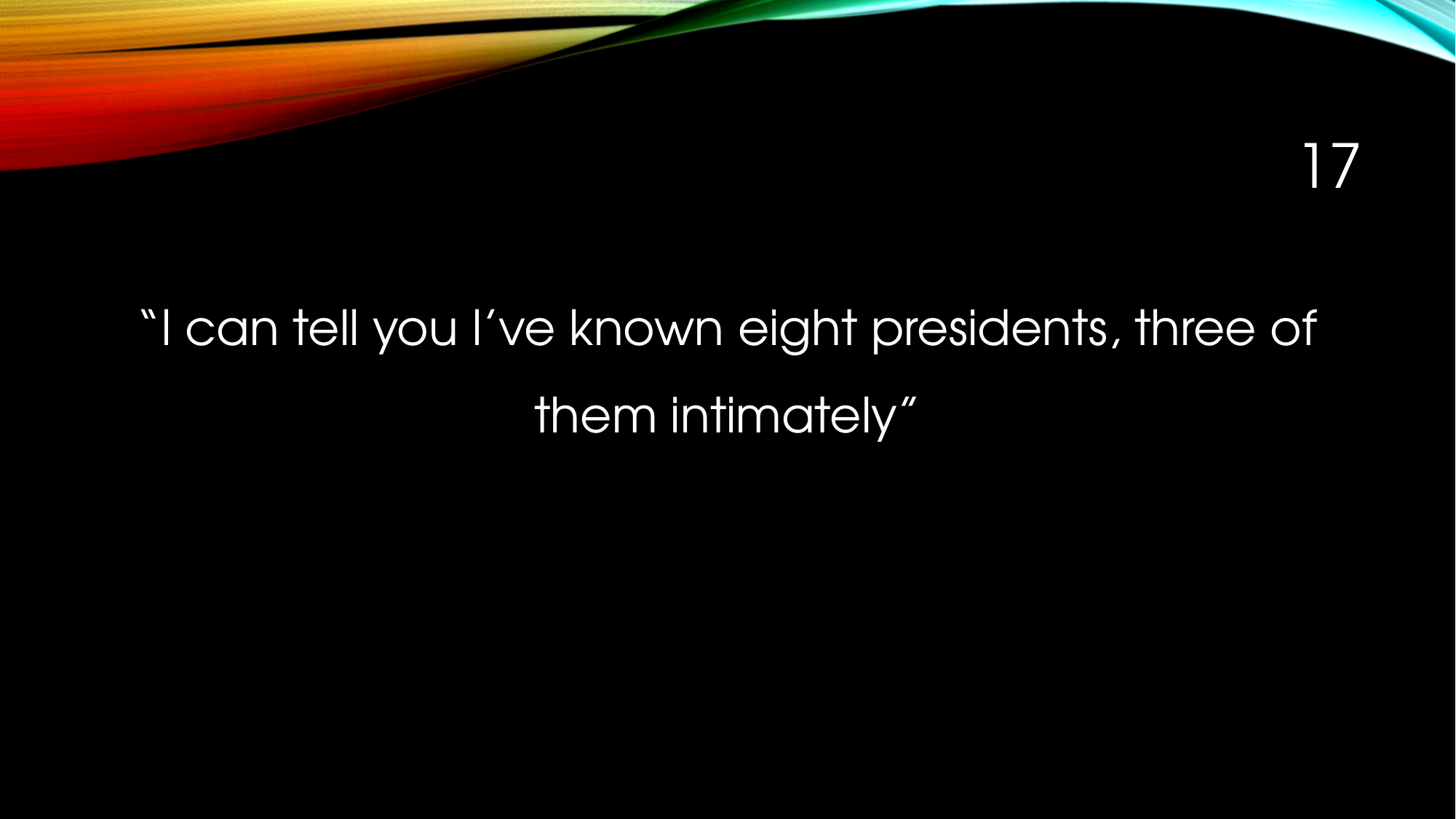

# 17
“I can tell you I’ve known eight presidents, three of them intimately”